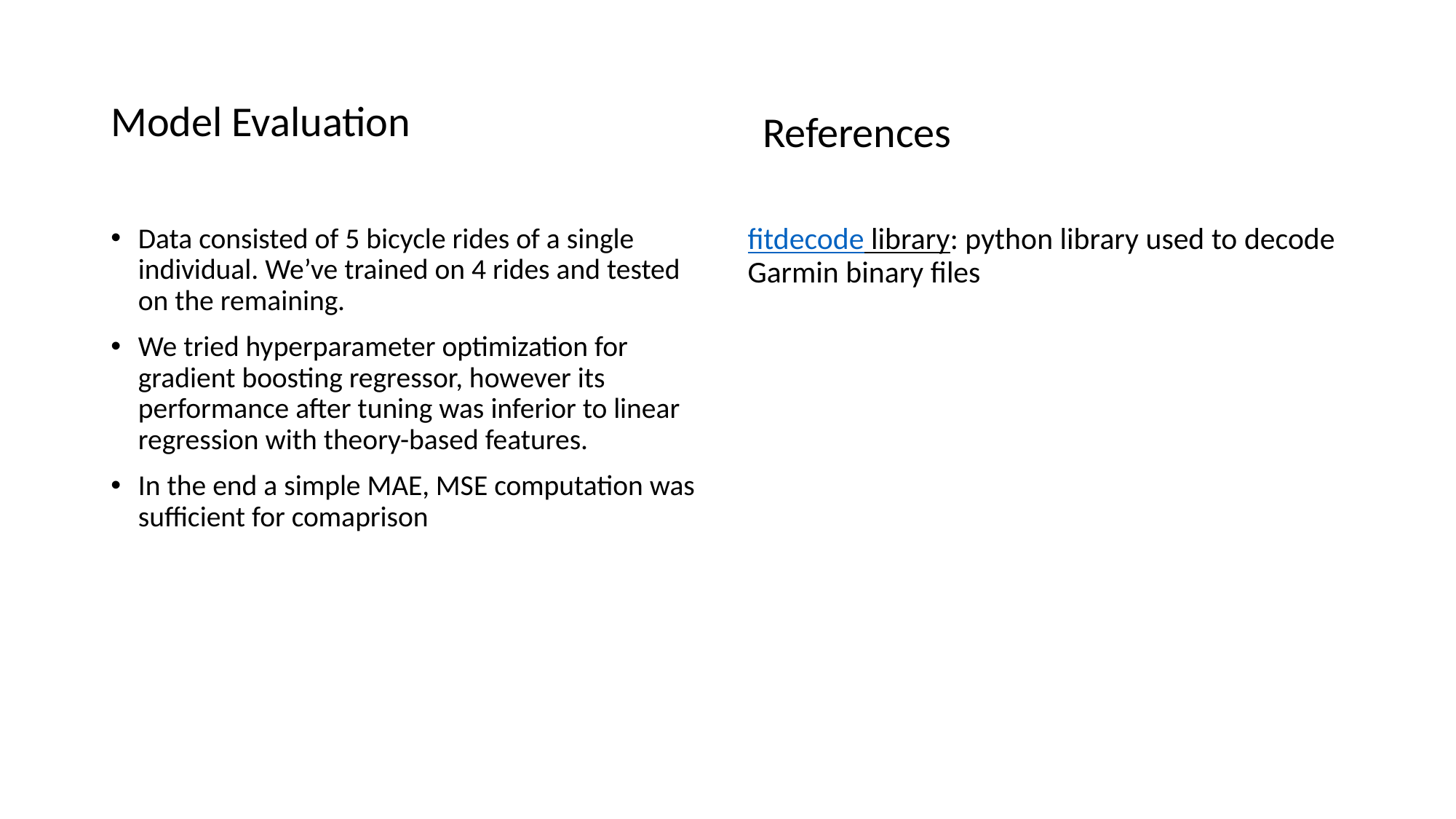

# Model Evaluation
 References
Data consisted of 5 bicycle rides of a single individual. We’ve trained on 4 rides and tested on the remaining.
We tried hyperparameter optimization for gradient boosting regressor, however its performance after tuning was inferior to linear regression with theory-based features.
In the end a simple MAE, MSE computation was sufficient for comaprison
fitdecode library: python library used to decode Garmin binary files